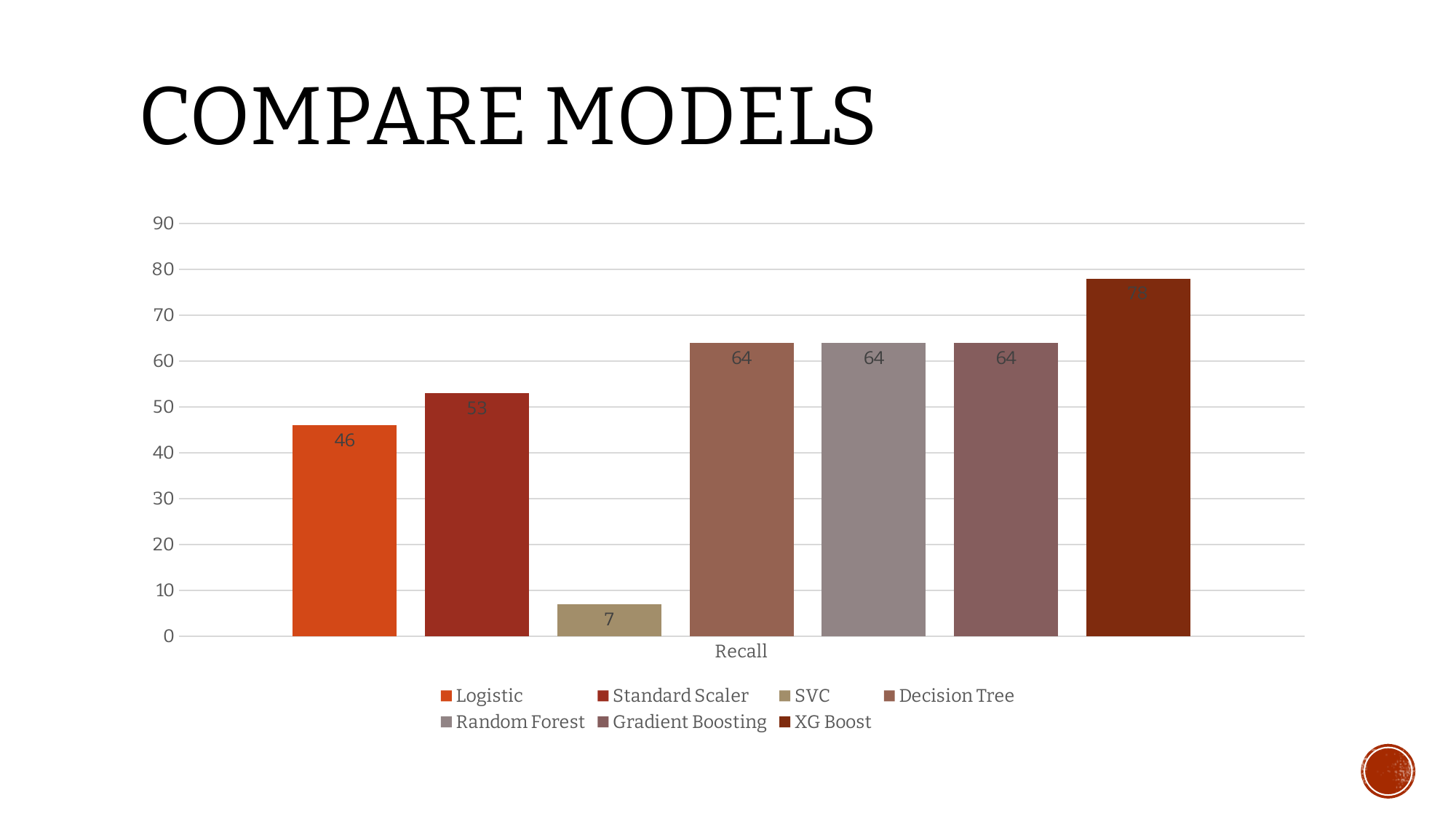

# COMPARE MODELS

### Chart

| Category | Logistic | Standard Scaler | SVC | Decision Tree | Random Forest | Gradient Boosting | XG Boost |
|---|---|---|---|---|---|---|---|
| Recall | 46.0 | 53.0 | 7.0 | 64.0 | 64.0 | 64.0 | 78.0 |